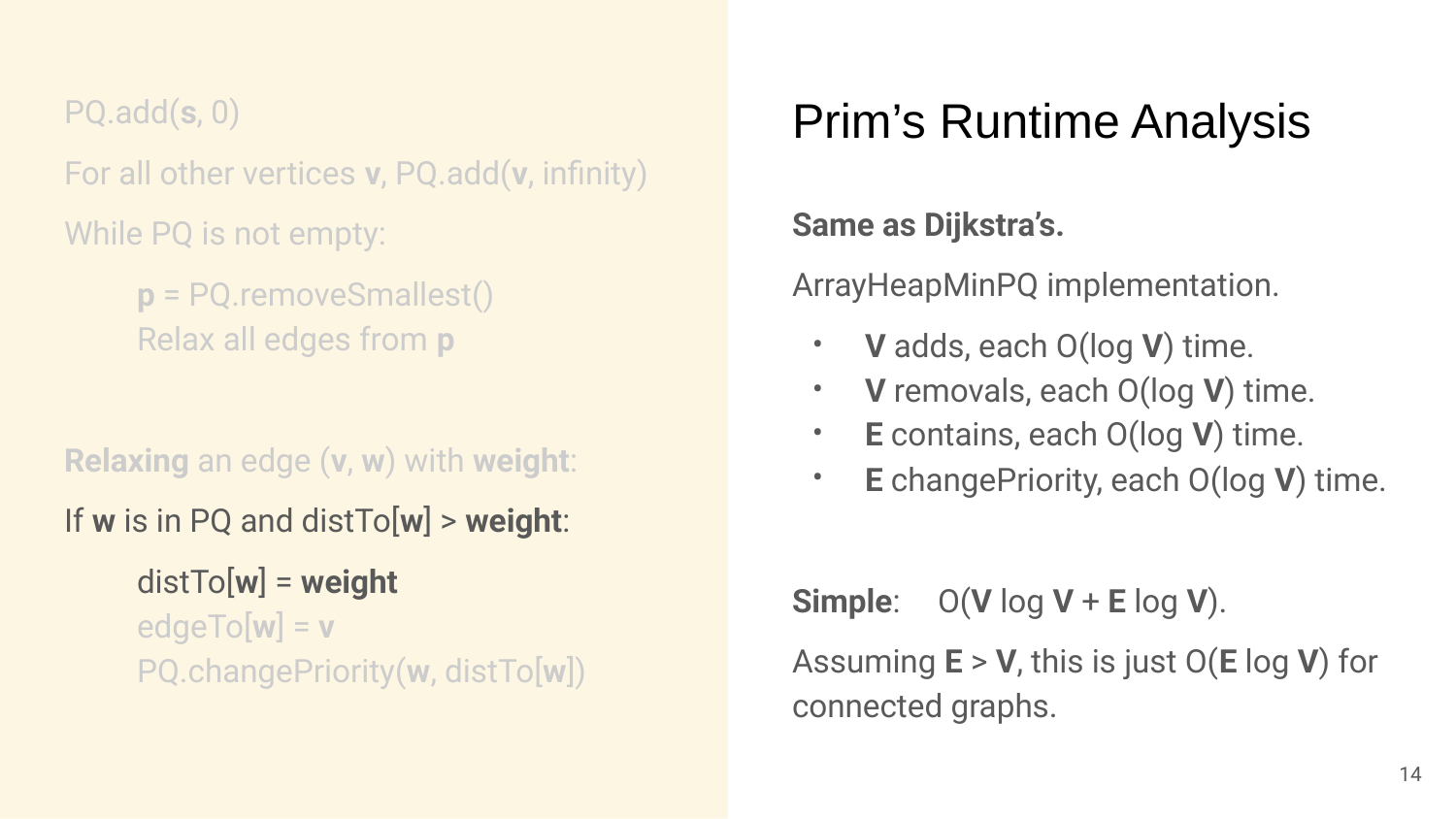

PQ.add(s, 0)
For all other vertices v, PQ.add(v, infinity)
While PQ is not empty:
p = PQ.removeSmallest()
Relax all edges from p

Relaxing an edge (v, w) with weight:
If w is in PQ and distTo[w] > weight:
distTo[w] = weight
edgeTo[w] = v
PQ.changePriority(w, distTo[w])
# Prim’s Runtime Analysis
Same as Dijkstra’s.
ArrayHeapMinPQ implementation.
V adds, each O(log V) time.
V removals, each O(log V) time.
E contains, each O(log V) time.
E changePriority, each O(log V) time.

Simple:	O(V log V + E log V).
Assuming E > V, this is just O(E log V) for connected graphs.
14